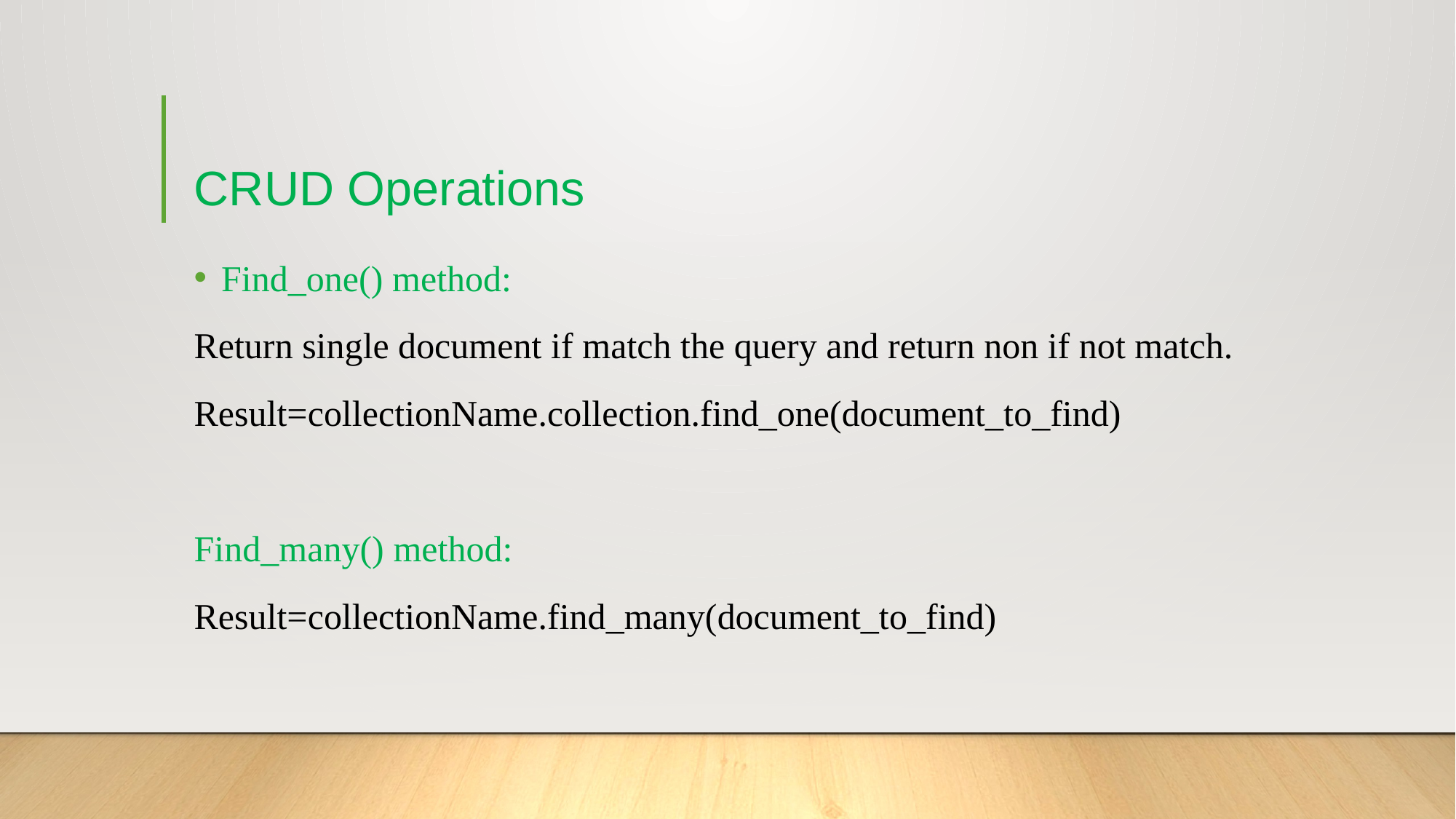

# CRUD Operations
Find_one() method:
Return single document if match the query and return non if not match.
Result=collectionName.collection.find_one(document_to_find)

Find_many() method:
Result=collectionName.find_many(document_to_find)